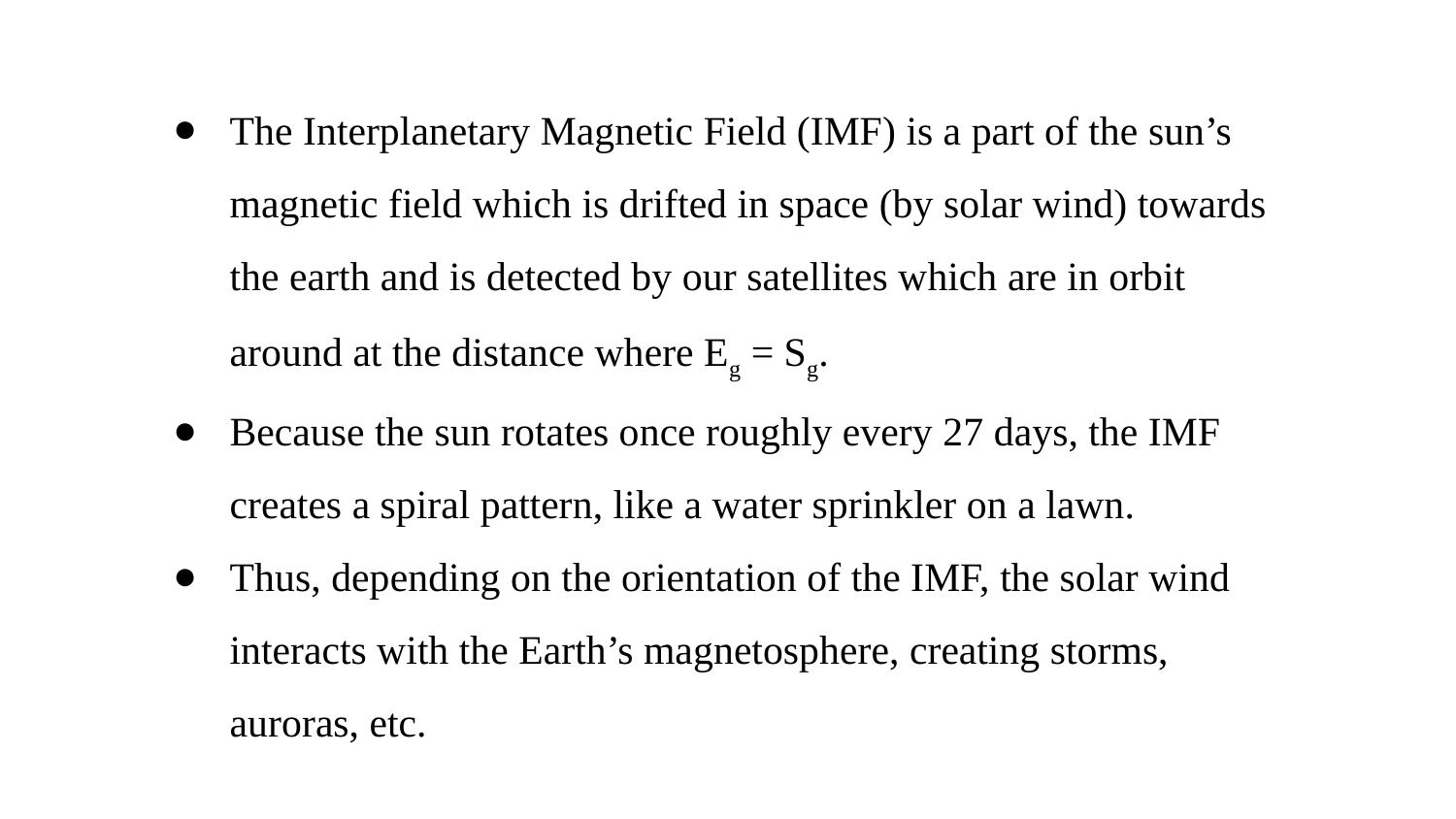

The Interplanetary Magnetic Field (IMF) is a part of the sun’s magnetic field which is drifted in space (by solar wind) towards the earth and is detected by our satellites which are in orbit around at the distance where Eg = Sg.
Because the sun rotates once roughly every 27 days, the IMF creates a spiral pattern, like a water sprinkler on a lawn.
Thus, depending on the orientation of the IMF, the solar wind interacts with the Earth’s magnetosphere, creating storms, auroras, etc.